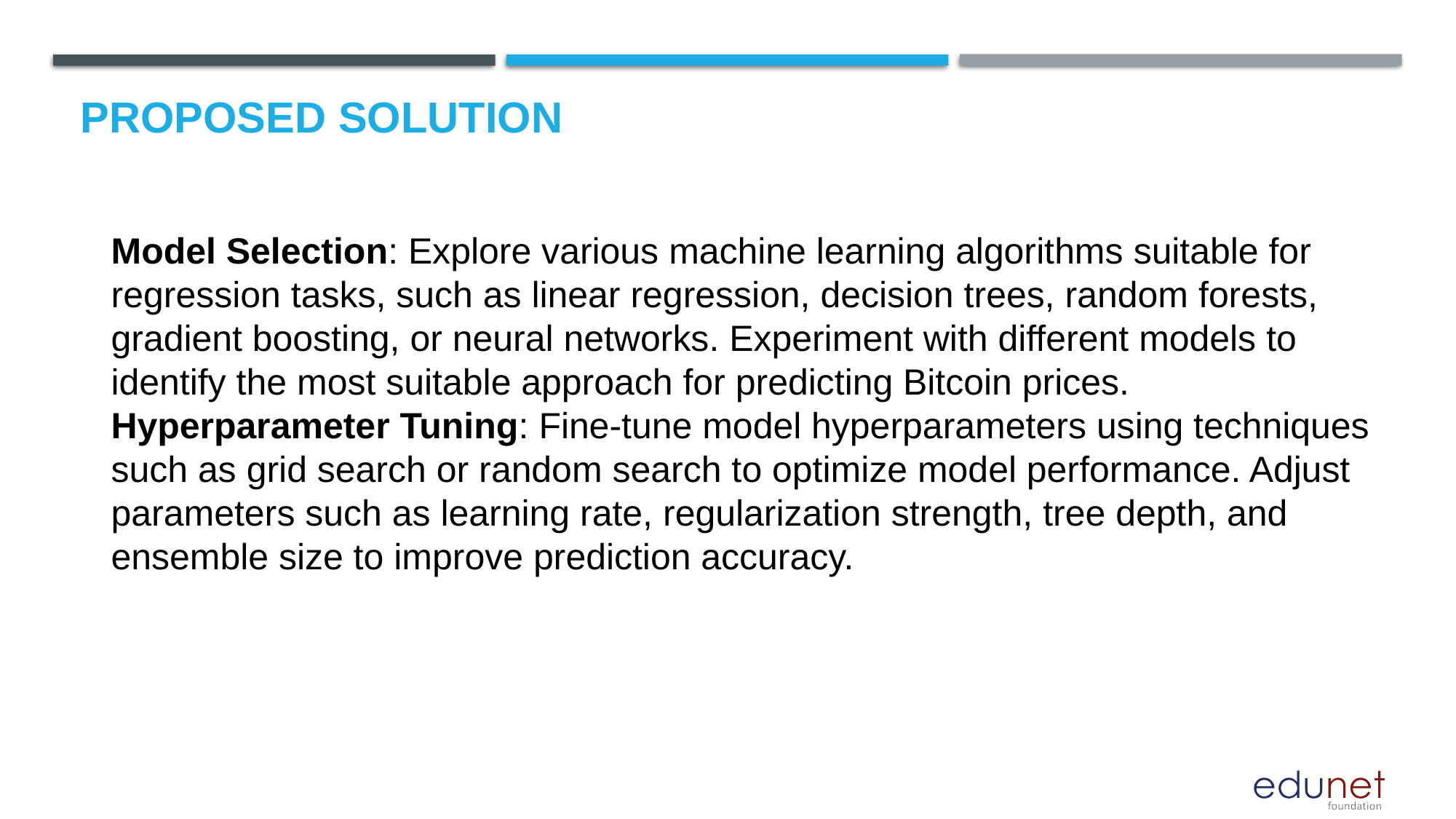

# Proposed Solution

Model Selection: Explore various machine learning algorithms suitable for regression tasks, such as linear regression, decision trees, random forests, gradient boosting, or neural networks. Experiment with different models to identify the most suitable approach for predicting Bitcoin prices.
Hyperparameter Tuning: Fine-tune model hyperparameters using techniques such as grid search or random search to optimize model performance. Adjust parameters such as learning rate, regularization strength, tree depth, and ensemble size to improve prediction accuracy.